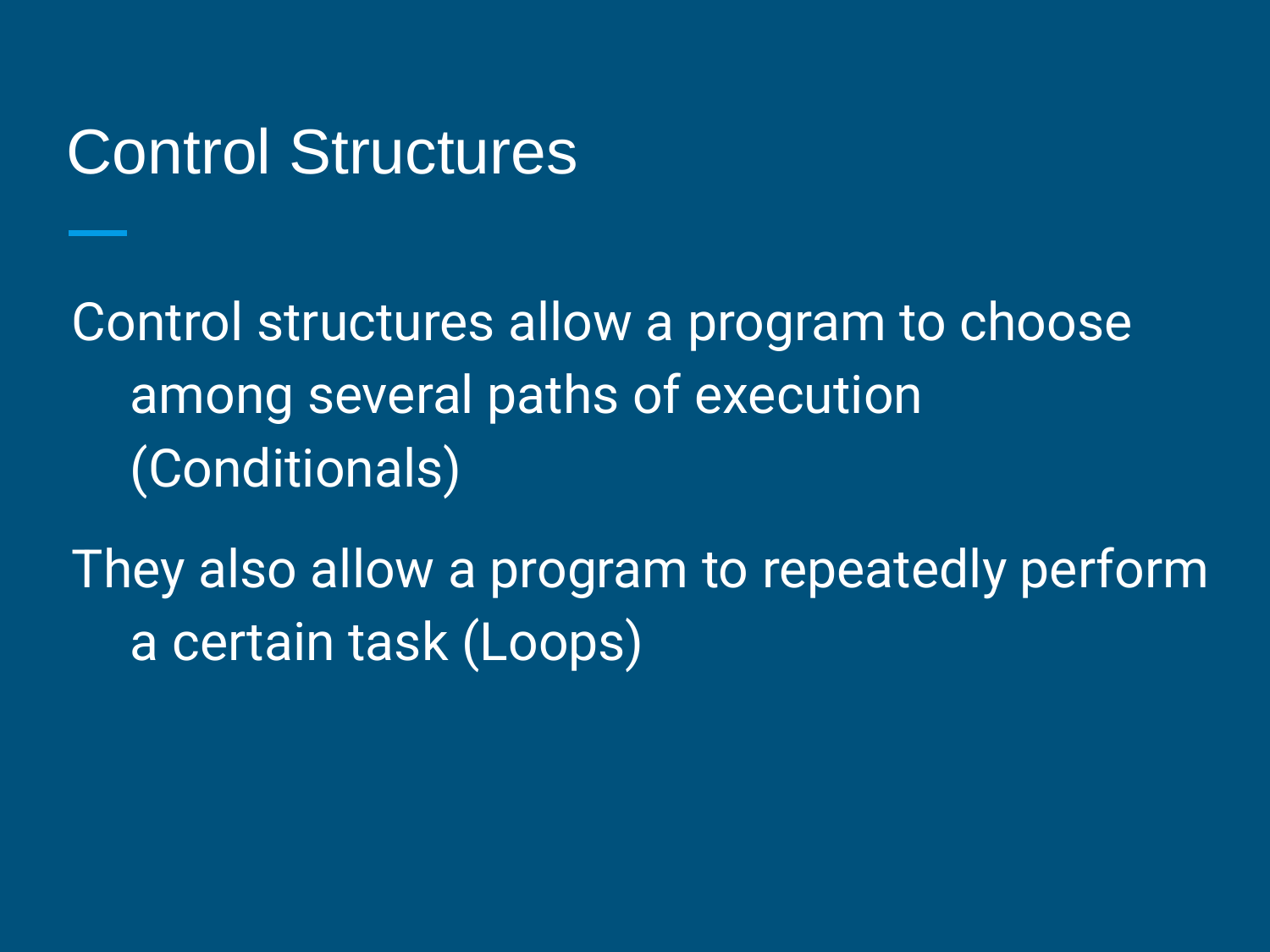

# Control Structures
Control structures allow a program to choose among several paths of execution (Conditionals)
They also allow a program to repeatedly perform a certain task (Loops)